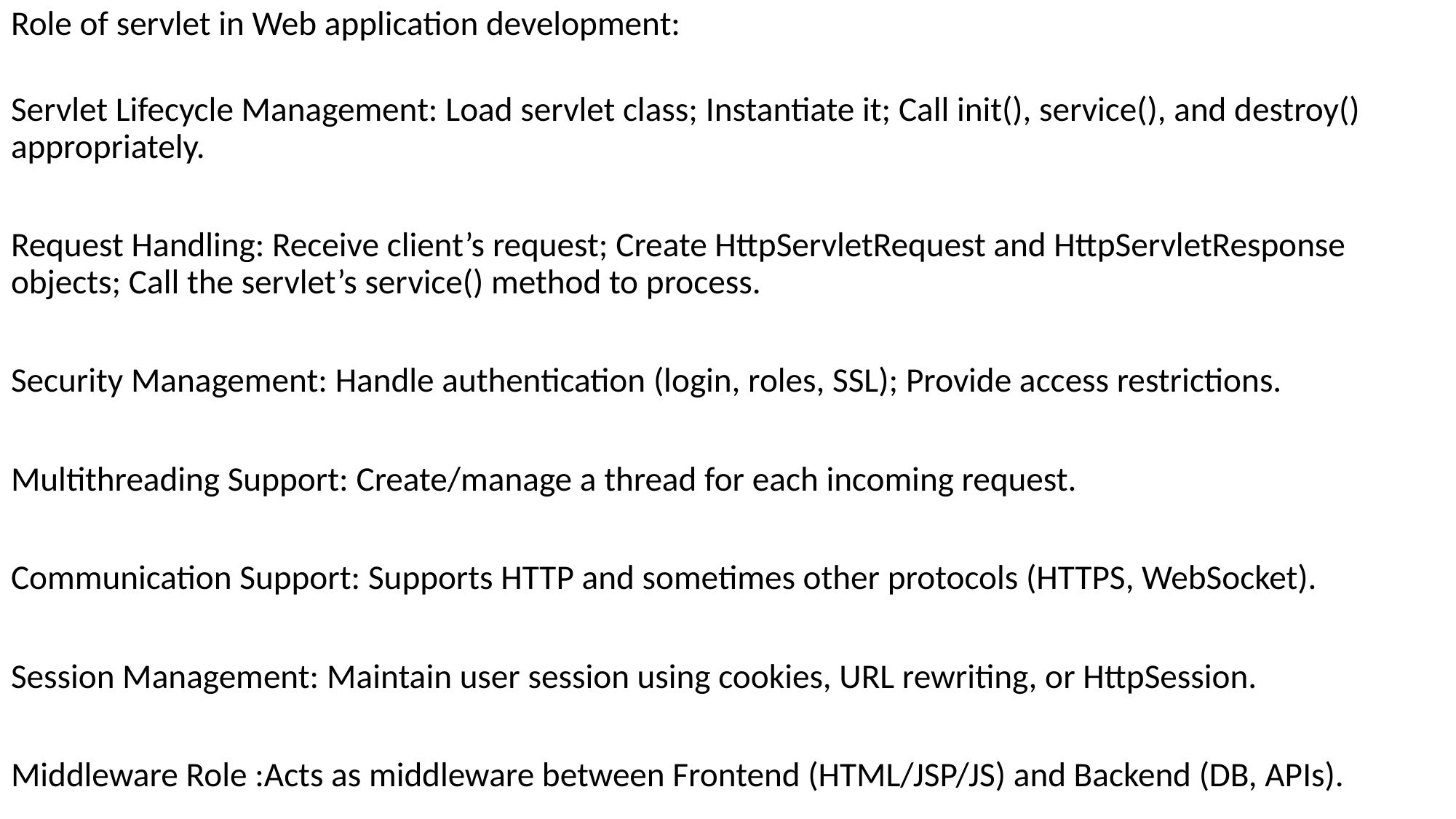

# Role of servlet in Web application development:
Servlet Lifecycle Management: Load servlet class; Instantiate it; Call init(), service(), and destroy() appropriately.

Request Handling: Receive client’s request; Create HttpServletRequest and HttpServletResponse objects; Call the servlet’s service() method to process.

Security Management: Handle authentication (login, roles, SSL); Provide access restrictions.

Multithreading Support: Create/manage a thread for each incoming request.

Communication Support: Supports HTTP and sometimes other protocols (HTTPS, WebSocket).

Session Management: Maintain user session using cookies, URL rewriting, or HttpSession.

Middleware Role :Acts as middleware between Frontend (HTML/JSP/JS) and Backend (DB, APIs).